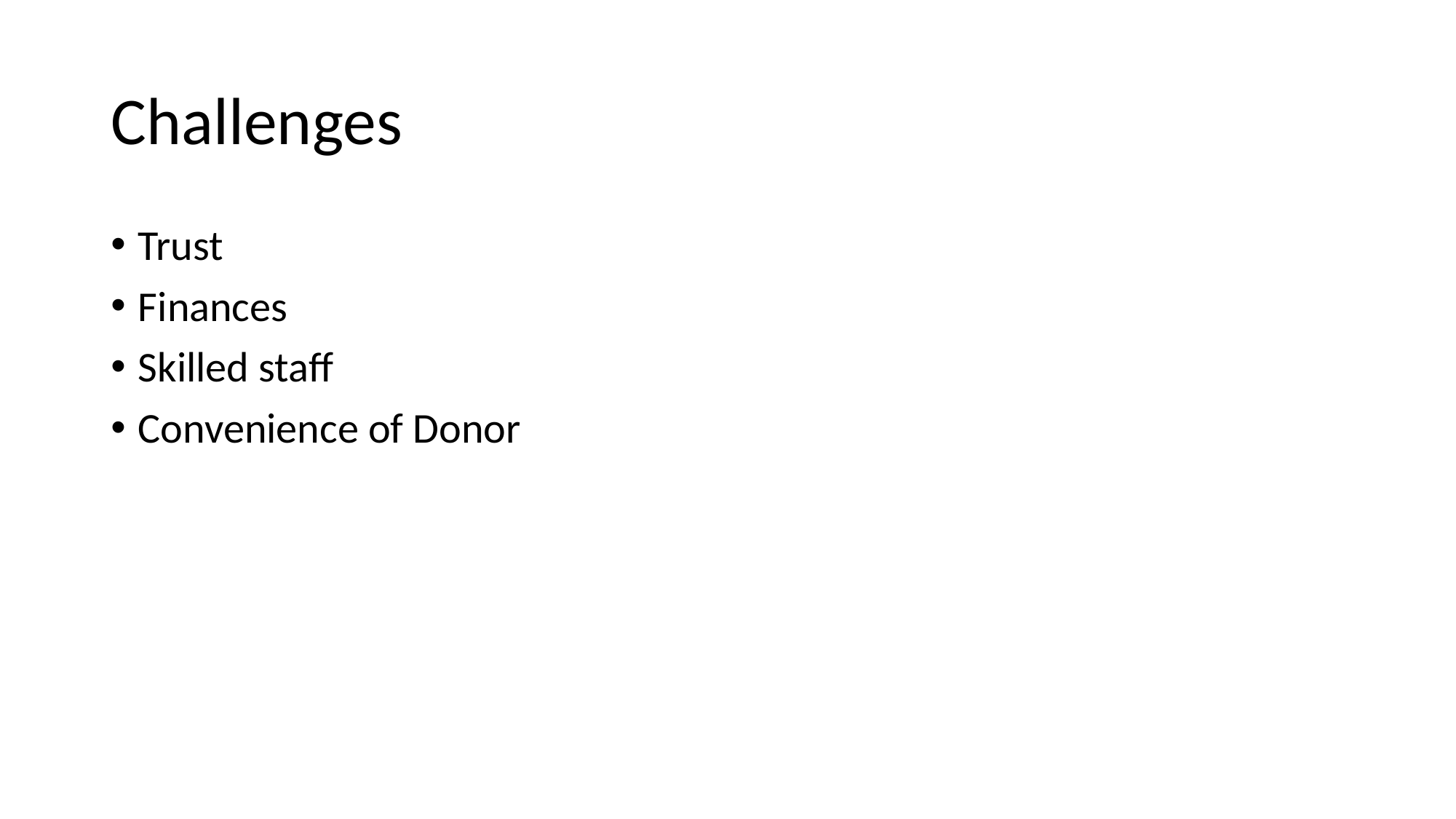

# Challenges
Trust
Finances
Skilled staff
Convenience of Donor